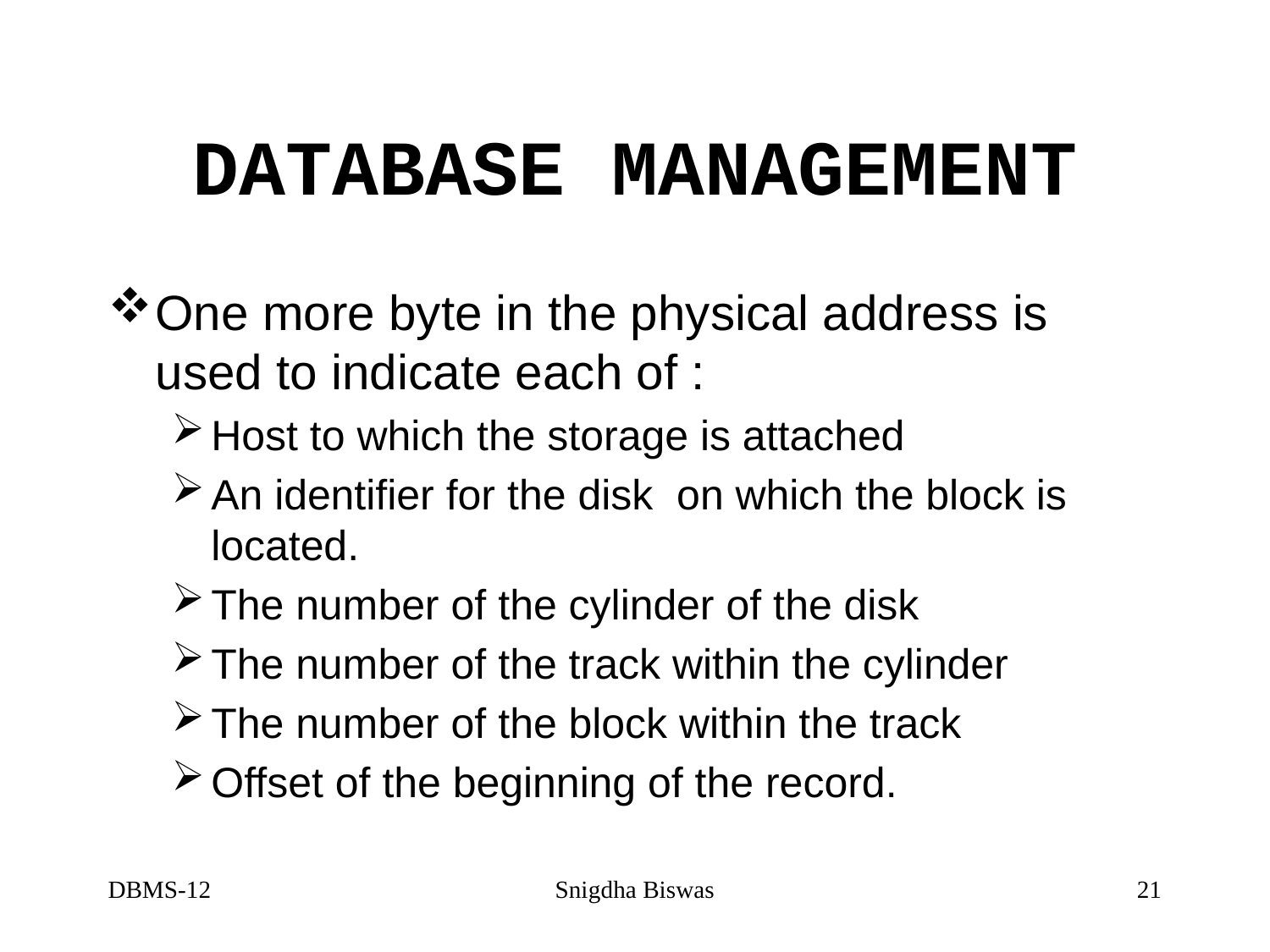

# DATABASE MANAGEMENT
One more byte in the physical address is used to indicate each of :
Host to which the storage is attached
An identifier for the disk  on which the block is located.
The number of the cylinder of the disk
The number of the track within the cylinder
The number of the block within the track
Offset of the beginning of the record.

DBMS-12
Snigdha Biswas
21